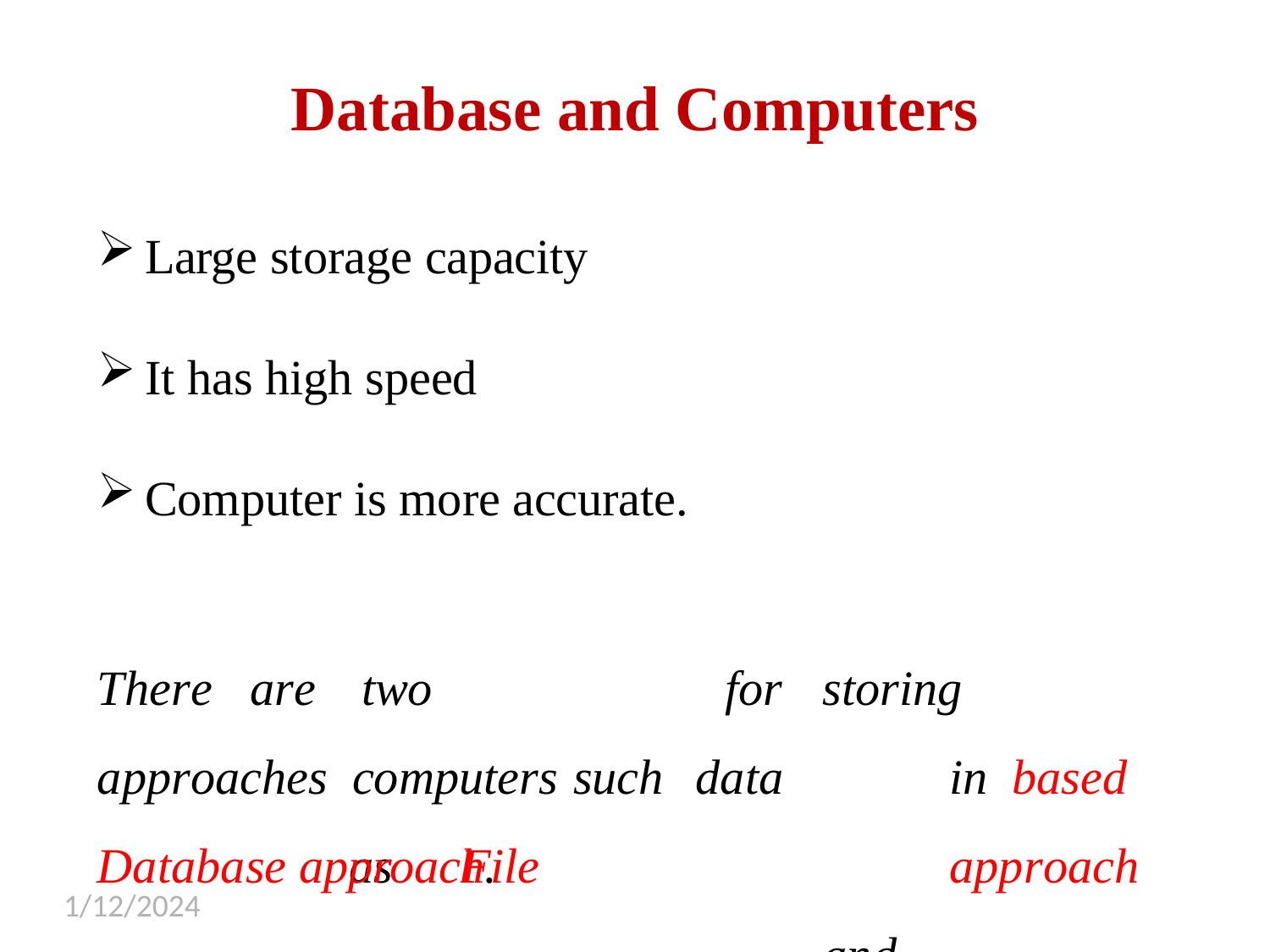

# Database and Computers
Large storage capacity

It has high speed

Computer is more accurate.
There	are	 two	approaches  computers	such		as	File
for	storing	data		in  based		approach	and
Database approach.
1/12/2024
UCS310: DBMS